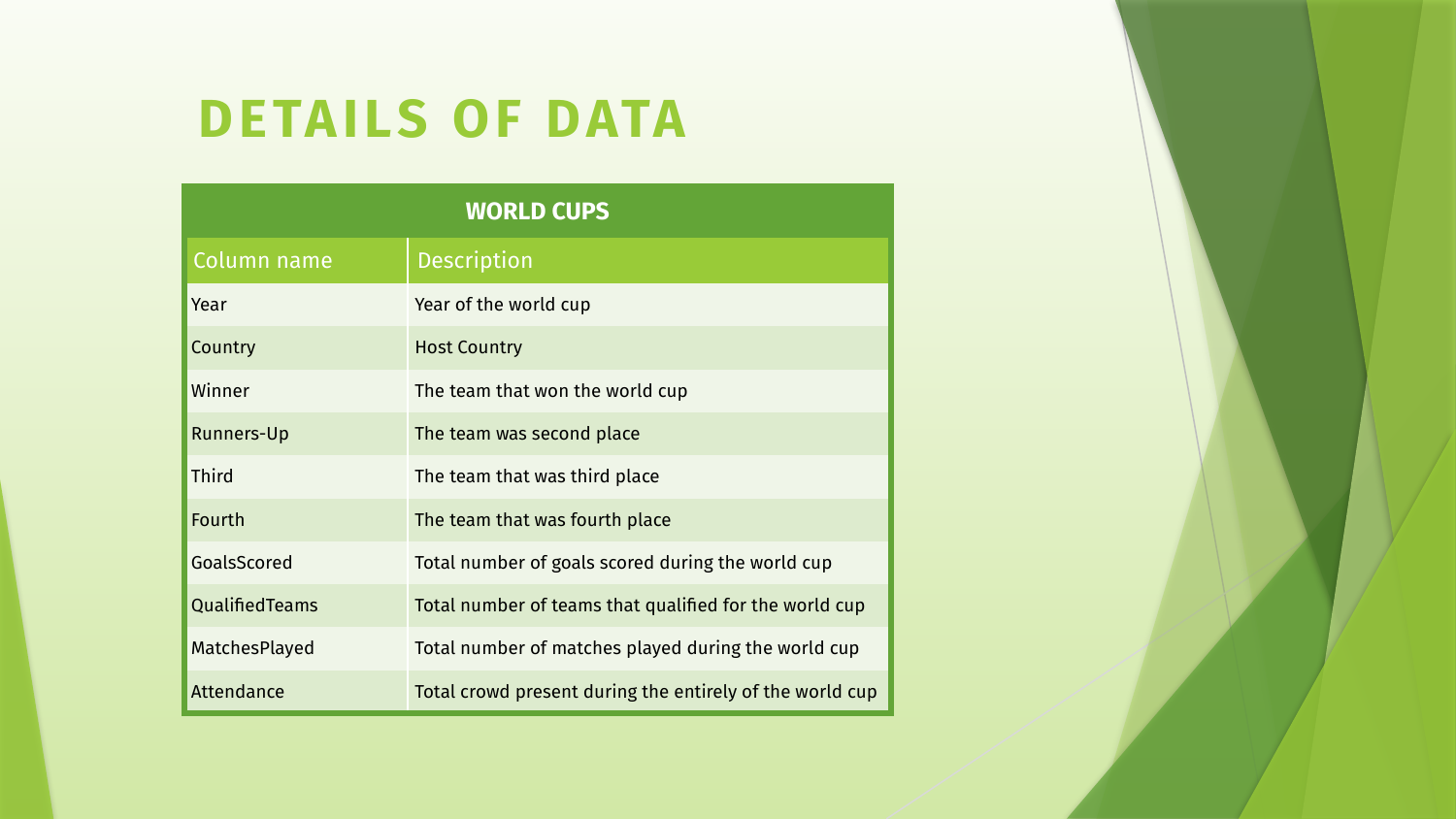

DETAILS OF DATA
| WORLD CUPS |  |
| --- | --- |
| Column name | Description |
| Year | Year of the world cup |
| Country | Host Country |
| Winner | The team that won the world cup |
| Runners-Up | The team was second place |
| Third | The team that was third place |
| Fourth | The team that was fourth place |
| GoalsScored | Total number of goals scored during the world cup |
| QualifiedTeams | Total number of teams that qualified for the world cup |
| MatchesPlayed | Total number of matches played during the world cup |
| Attendance | Total crowd present during the entirely of the world cup |